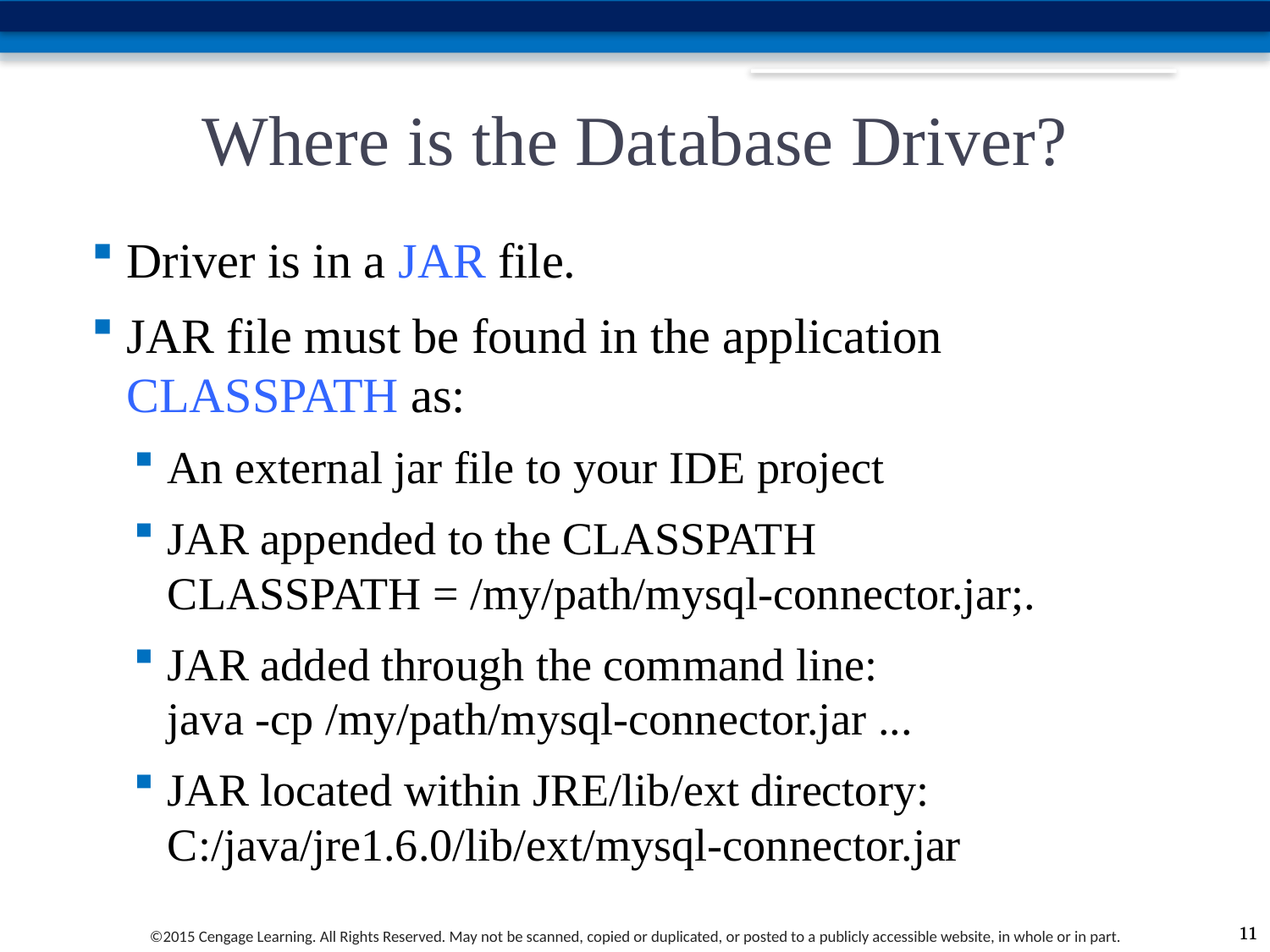

# Where is the Database Driver?
Driver is in a JAR file.
JAR file must be found in the application CLASSPATH as:
An external jar file to your IDE project
JAR appended to the CLASSPATH
CLASSPATH = /my/path/mysql-connector.jar;.
JAR added through the command line:
java -cp /my/path/mysql-connector.jar ...
JAR located within JRE/lib/ext directory:
C:/java/jre1.6.0/lib/ext/mysql-connector.jar
11